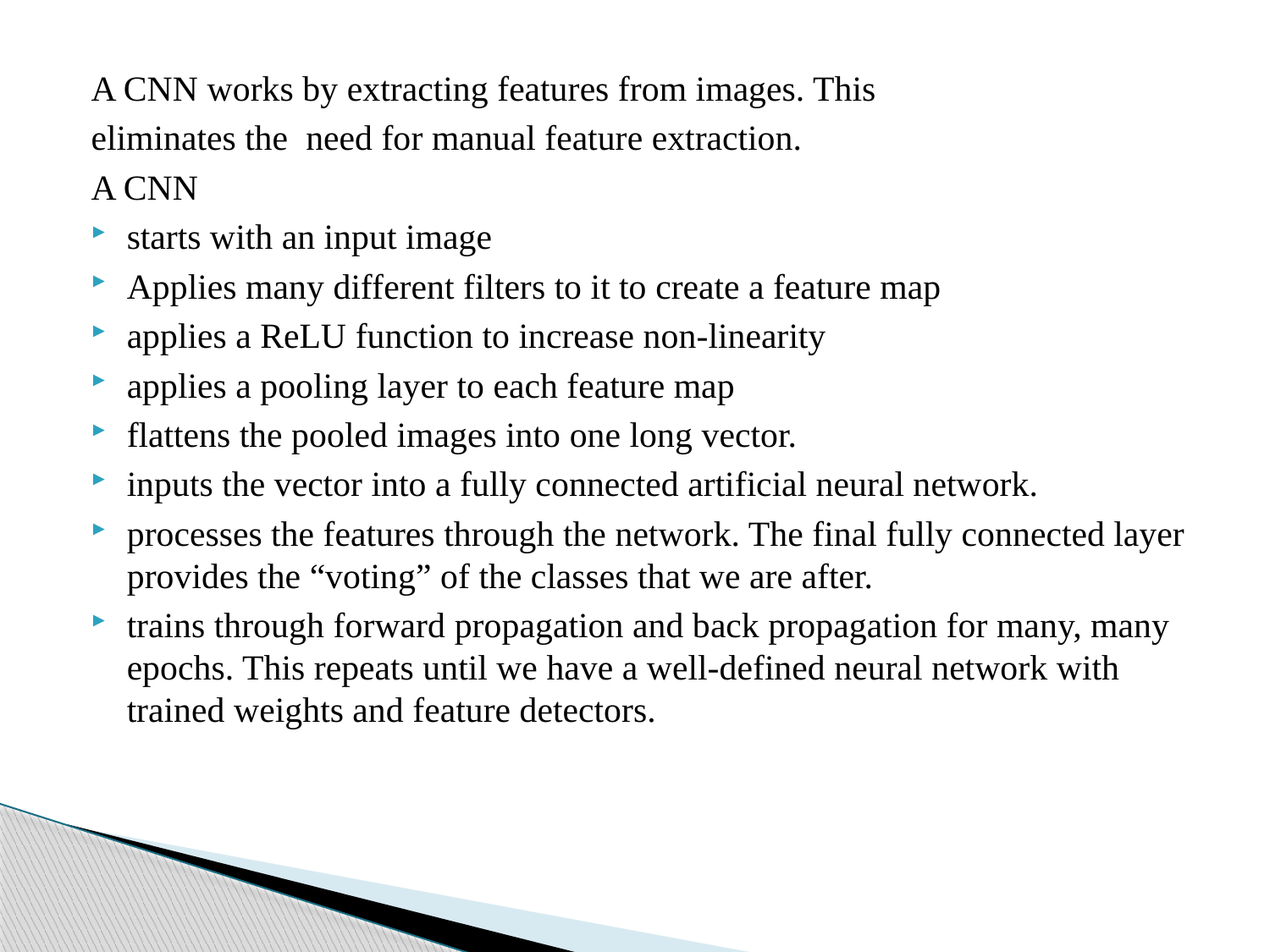

A CNN works by extracting features from images. This
eliminates the  need for manual feature extraction.
A CNN
starts with an input image
Applies many different filters to it to create a feature map
applies a ReLU function to increase non-linearity
applies a pooling layer to each feature map
flattens the pooled images into one long vector.
inputs the vector into a fully connected artificial neural network.
processes the features through the network. The final fully connected layer provides the “voting” of the classes that we are after.
trains through forward propagation and back propagation for many, many epochs. This repeats until we have a well-defined neural network with trained weights and feature detectors.